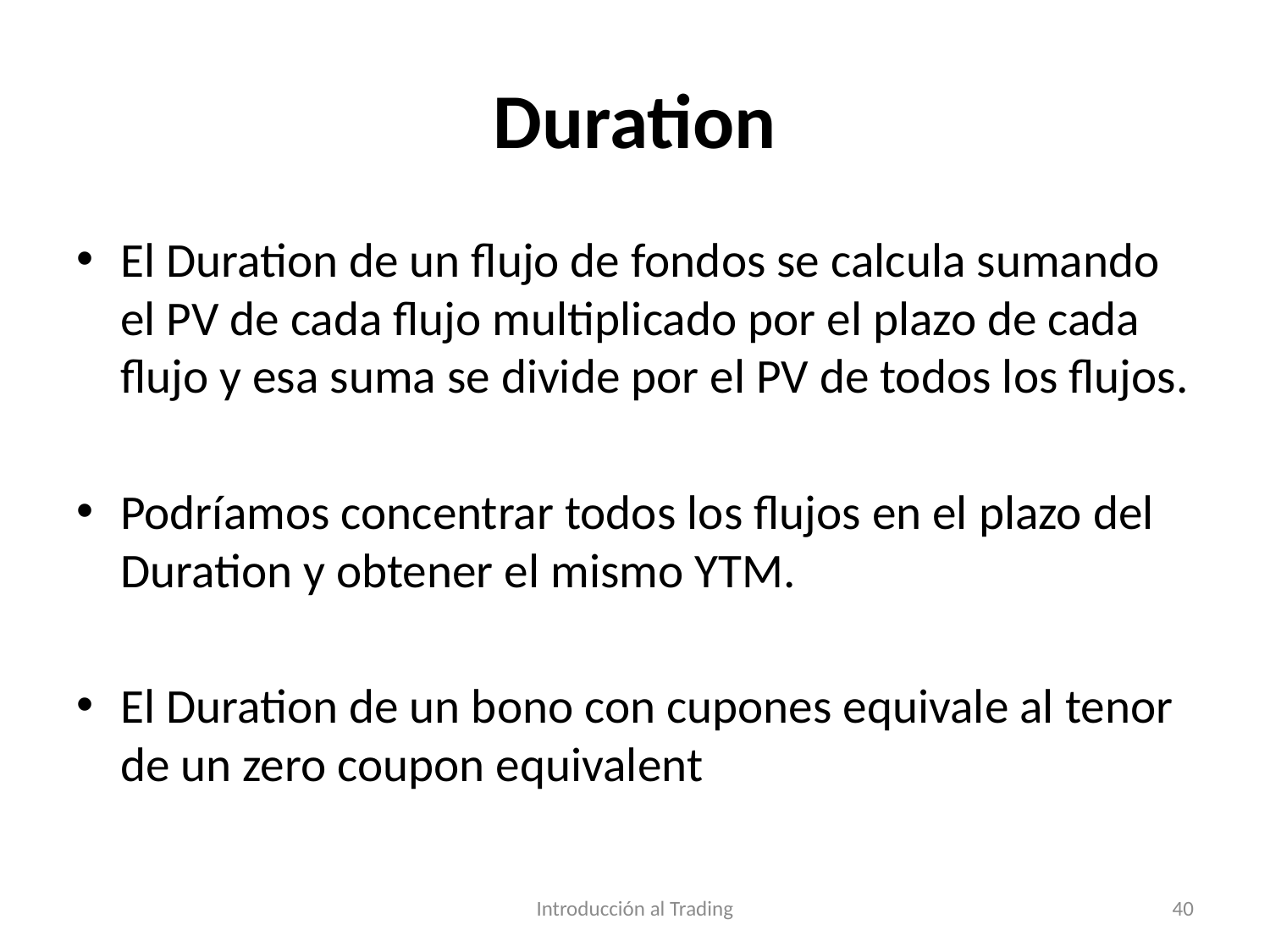

# Duration
El Duration de un flujo de fondos se calcula sumando el PV de cada flujo multiplicado por el plazo de cada flujo y esa suma se divide por el PV de todos los flujos.

Podríamos concentrar todos los flujos en el plazo del Duration y obtener el mismo YTM.

El Duration de un bono con cupones equivale al tenor de un zero coupon equivalent

Introducción al Trading
40